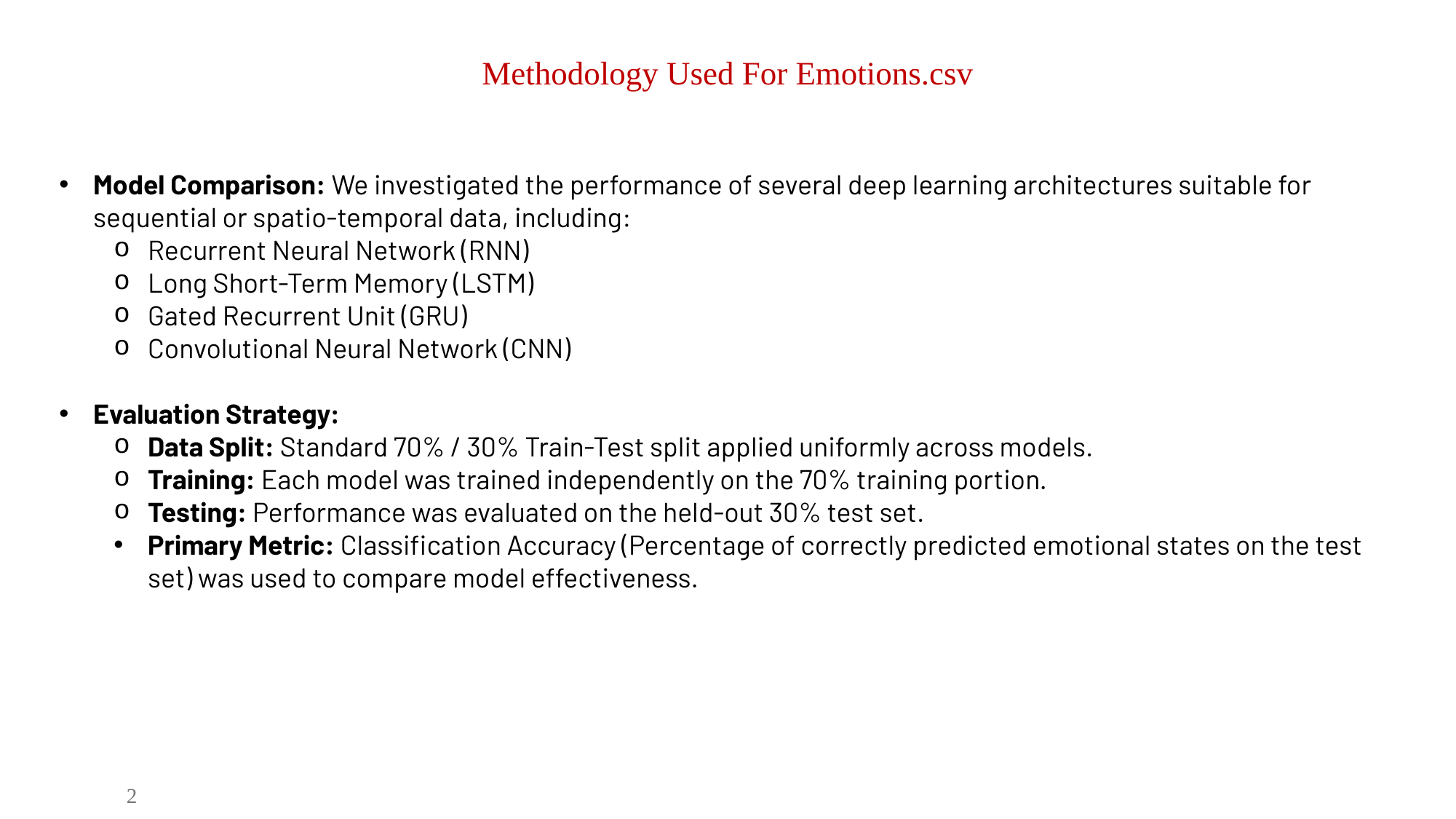

# Methodology Used For Emotions.csv

Model Comparison: We investigated the performance of several deep learning architectures suitable for sequential or spatio-temporal data, including:
Recurrent Neural Network (RNN)
Long Short-Term Memory (LSTM)
Gated Recurrent Unit (GRU)
Convolutional Neural Network (CNN)

Evaluation Strategy:
Data Split: Standard 70% / 30% Train-Test split applied uniformly across models.
Training: Each model was trained independently on the 70% training portion.
Testing: Performance was evaluated on the held-out 30% test set.
Primary Metric: Classification Accuracy (Percentage of correctly predicted emotional states on the test set) was used to compare model effectiveness.

2